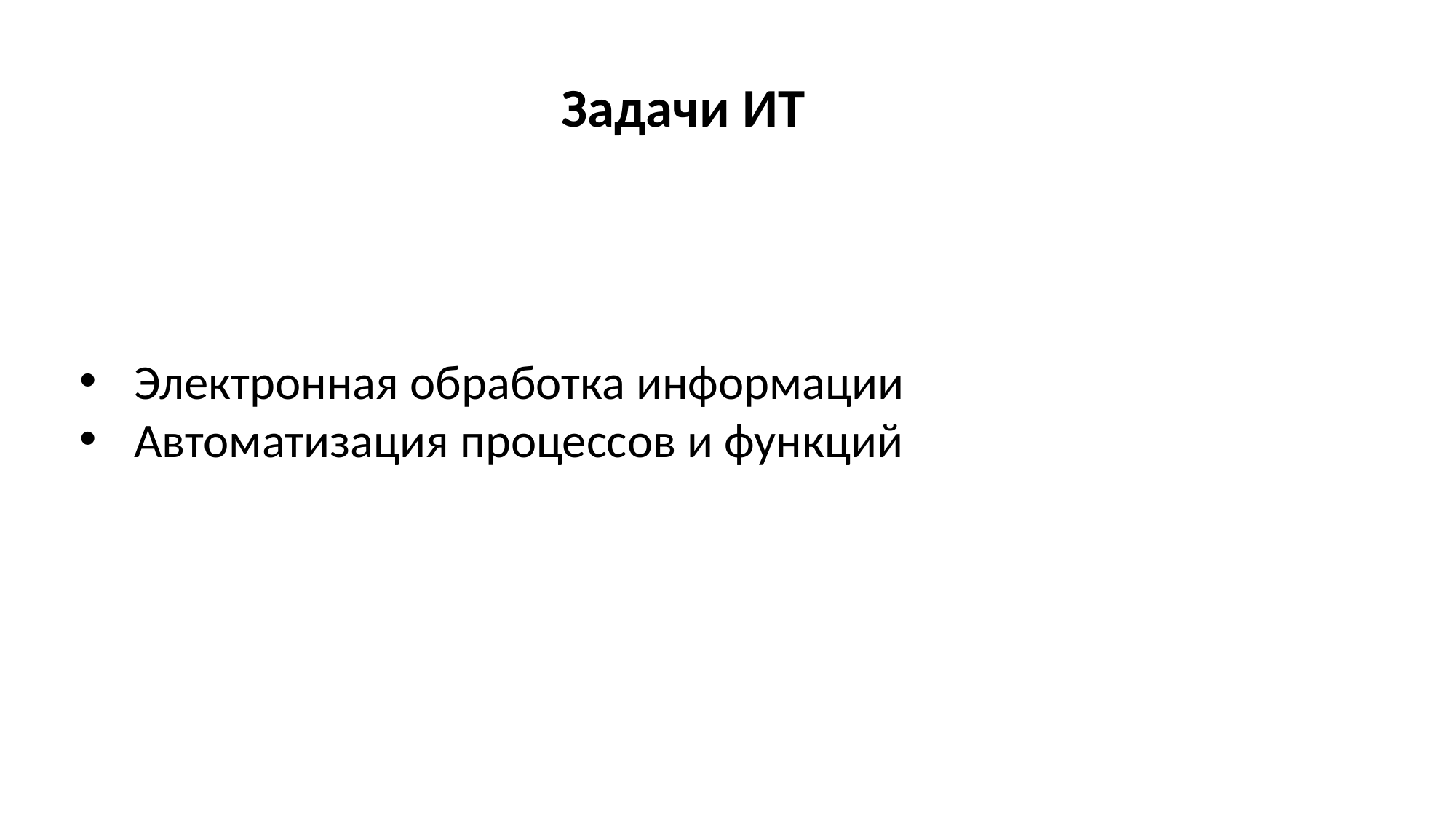

Задачи ИТ
Электронная обработка информации
Автоматизация процессов и функций